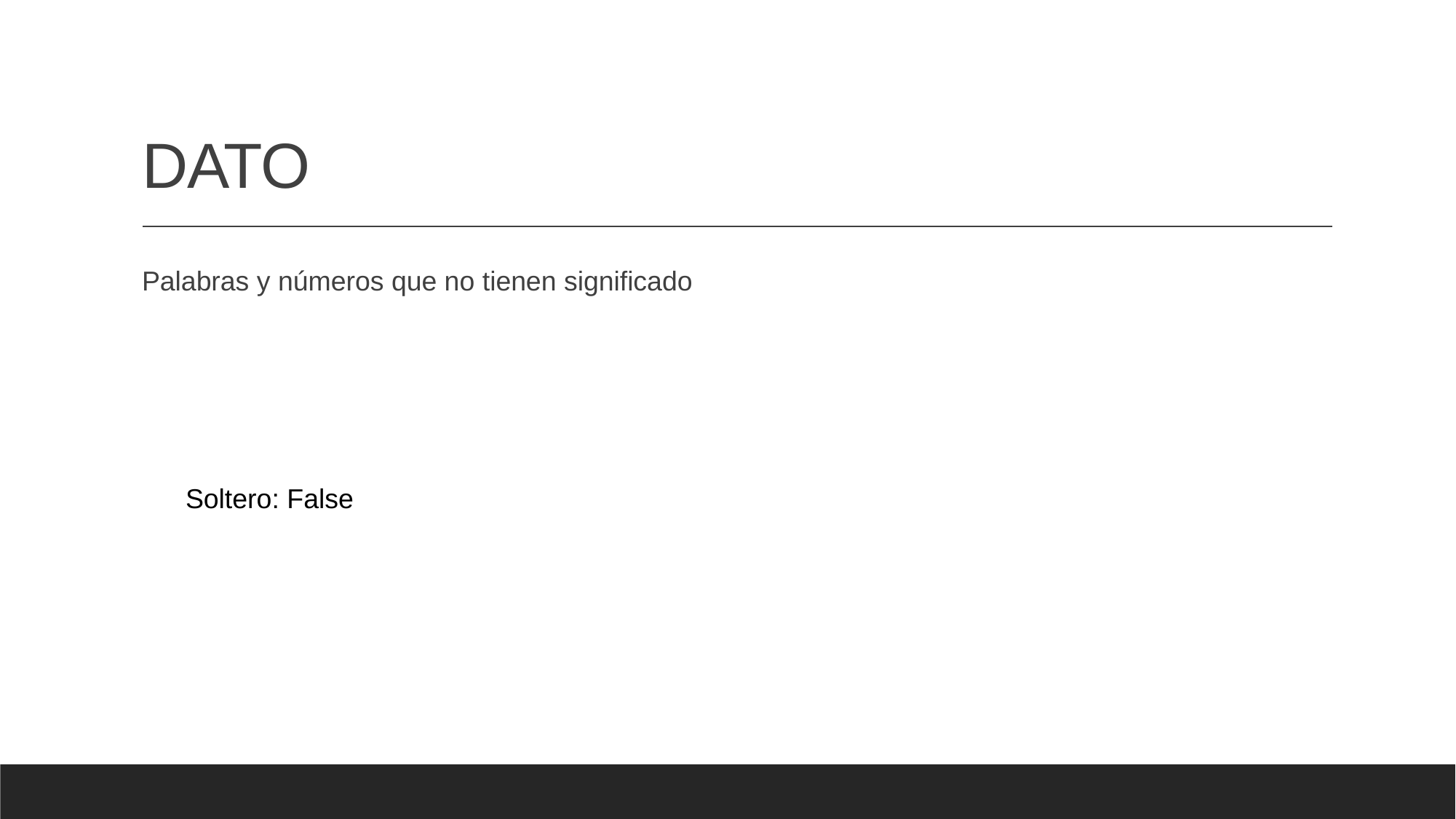

# DATO
Palabras y números que no tienen significado
Soltero: False